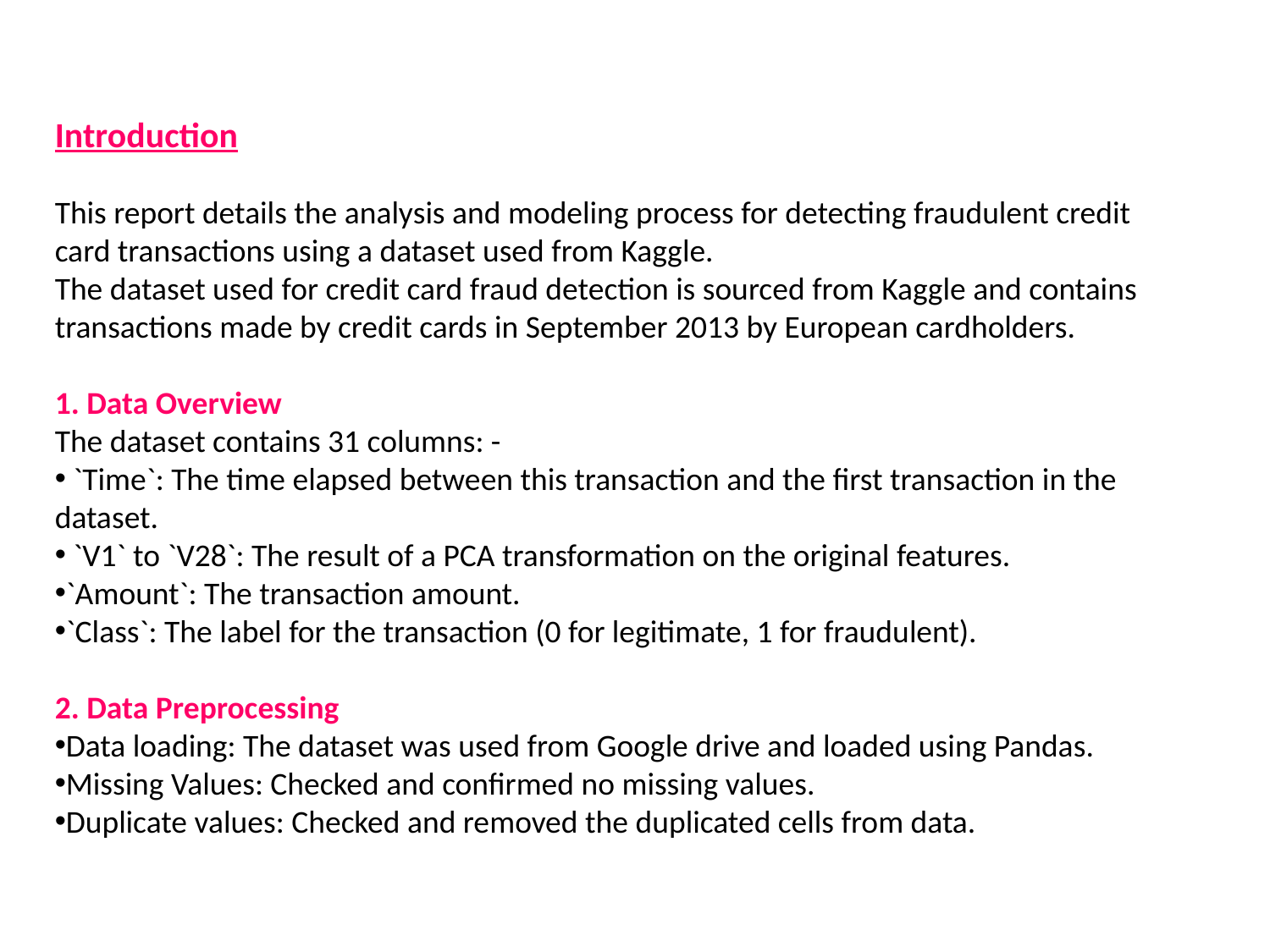

Introduction

This report details the analysis and modeling process for detecting fraudulent credit
card transactions using a dataset used from Kaggle.
The dataset used for credit card fraud detection is sourced from Kaggle and contains transactions made by credit cards in September 2013 by European cardholders.

1. Data Overview
The dataset contains 31 columns: -
 `Time`: The time elapsed between this transaction and the first transaction in the dataset.
 `V1` to `V28`: The result of a PCA transformation on the original features.
`Amount`: The transaction amount.
`Class`: The label for the transaction (0 for legitimate, 1 for fraudulent).

2. Data Preprocessing
Data loading: The dataset was used from Google drive and loaded using Pandas.
Missing Values: Checked and confirmed no missing values.
Duplicate values: Checked and removed the duplicated cells from data.